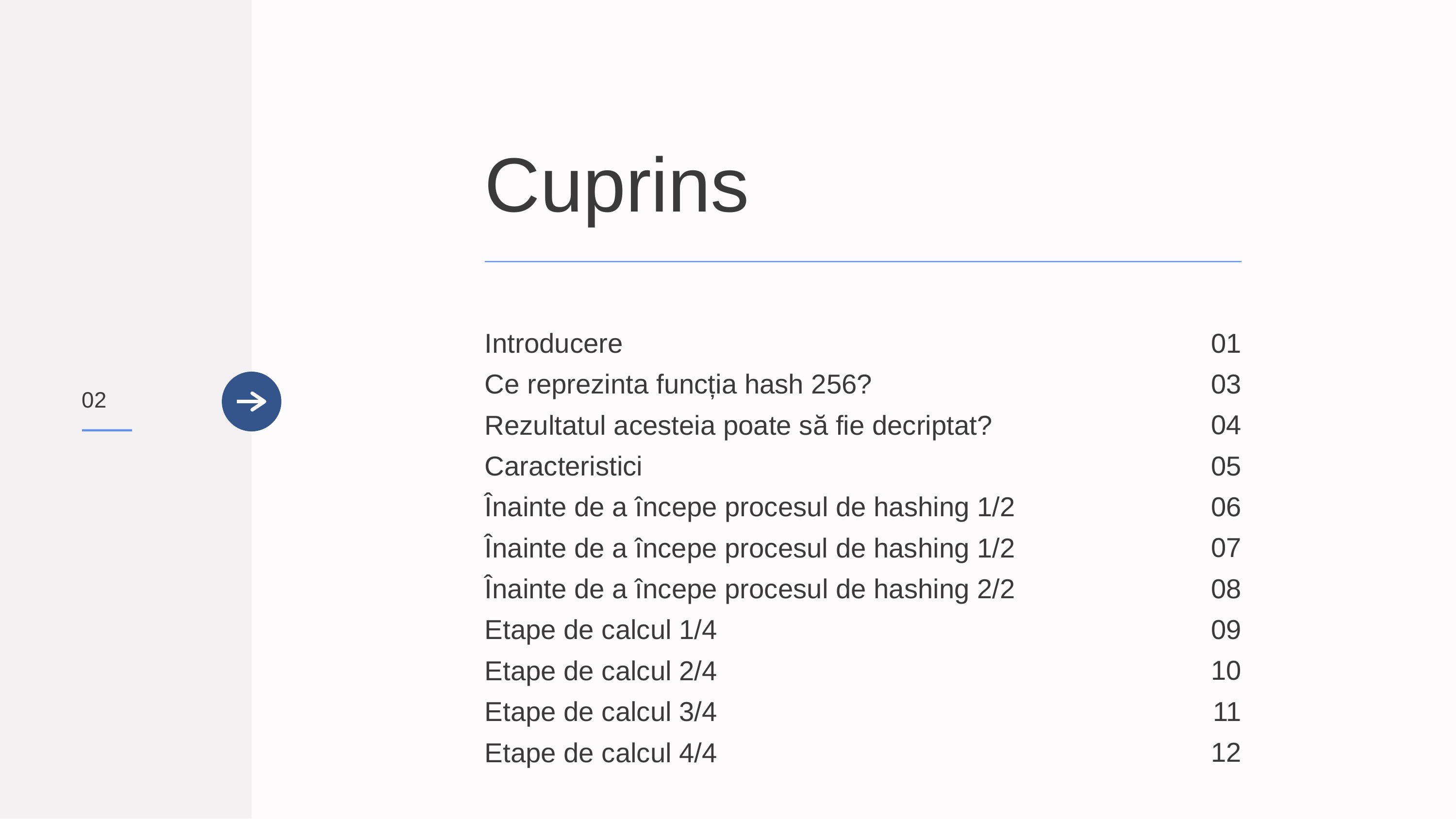

Cuprins

Introducere
Ce reprezinta funcția hash 256?
Rezultatul acesteia poate să fie decriptat?
Caracteristici
Înainte de a începe procesul de hashing 1/2
Înainte de a începe procesul de hashing 1/2
Înainte de a începe procesul de hashing 2/2
Etape de calcul 1/4
Etape de calcul 2/4
Etape de calcul 3/4
Etape de calcul 4/4

01
03
04
05
06
07
08
09
10
11
12

02